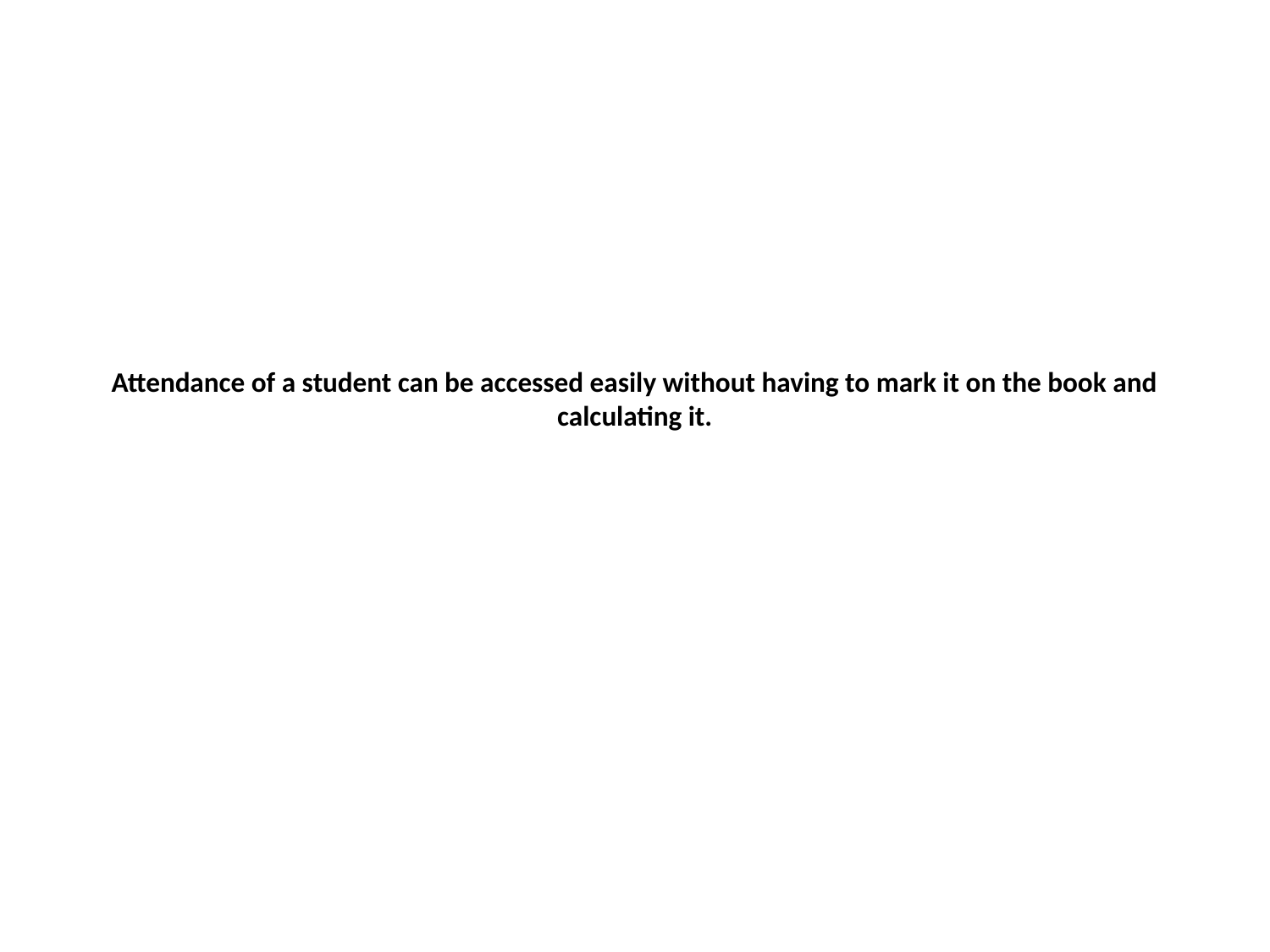

# Attendance of a student can be accessed easily without having to mark it on the book and calculating it.